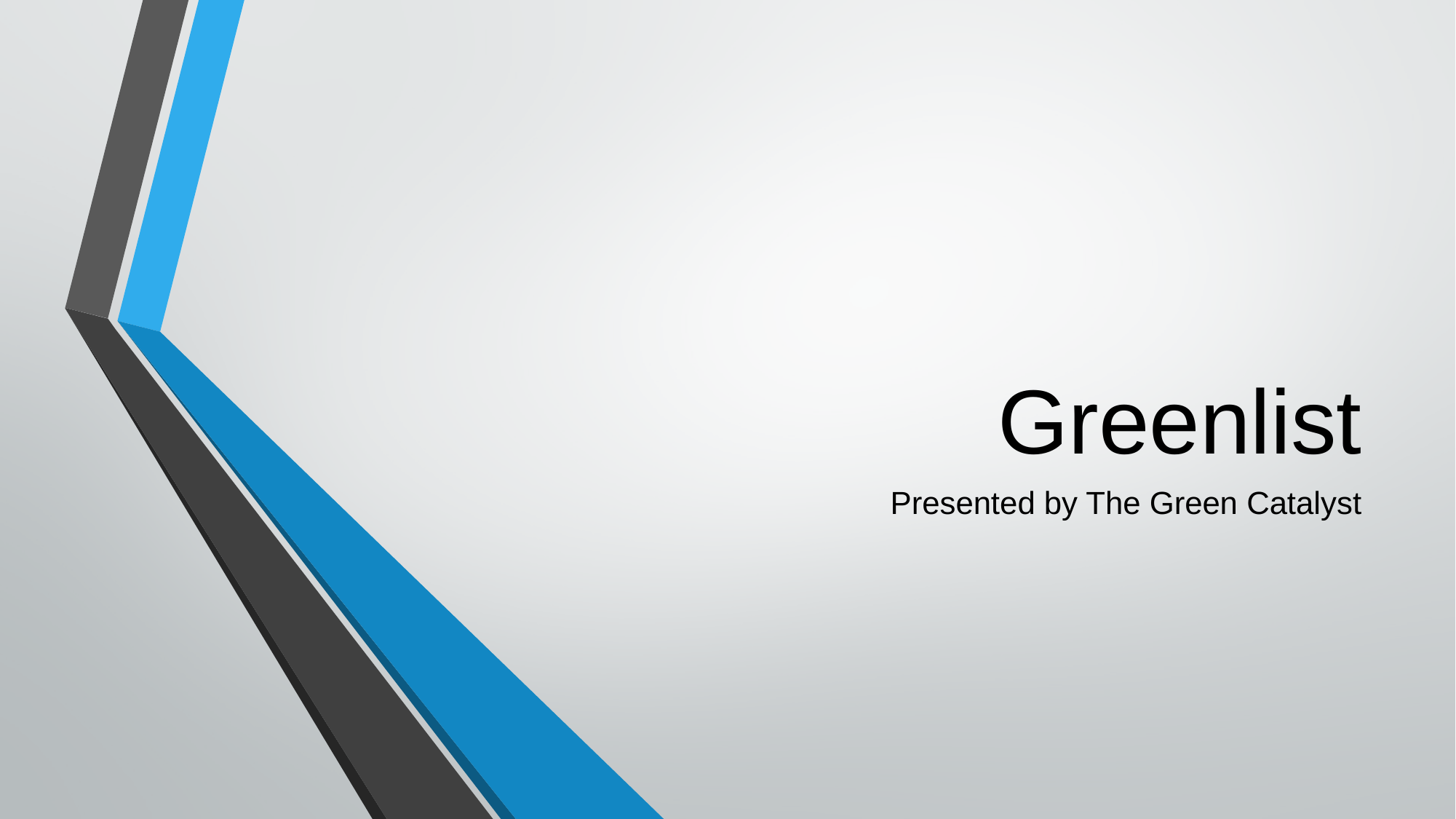

# Greenlist
Presented by The Green Catalyst